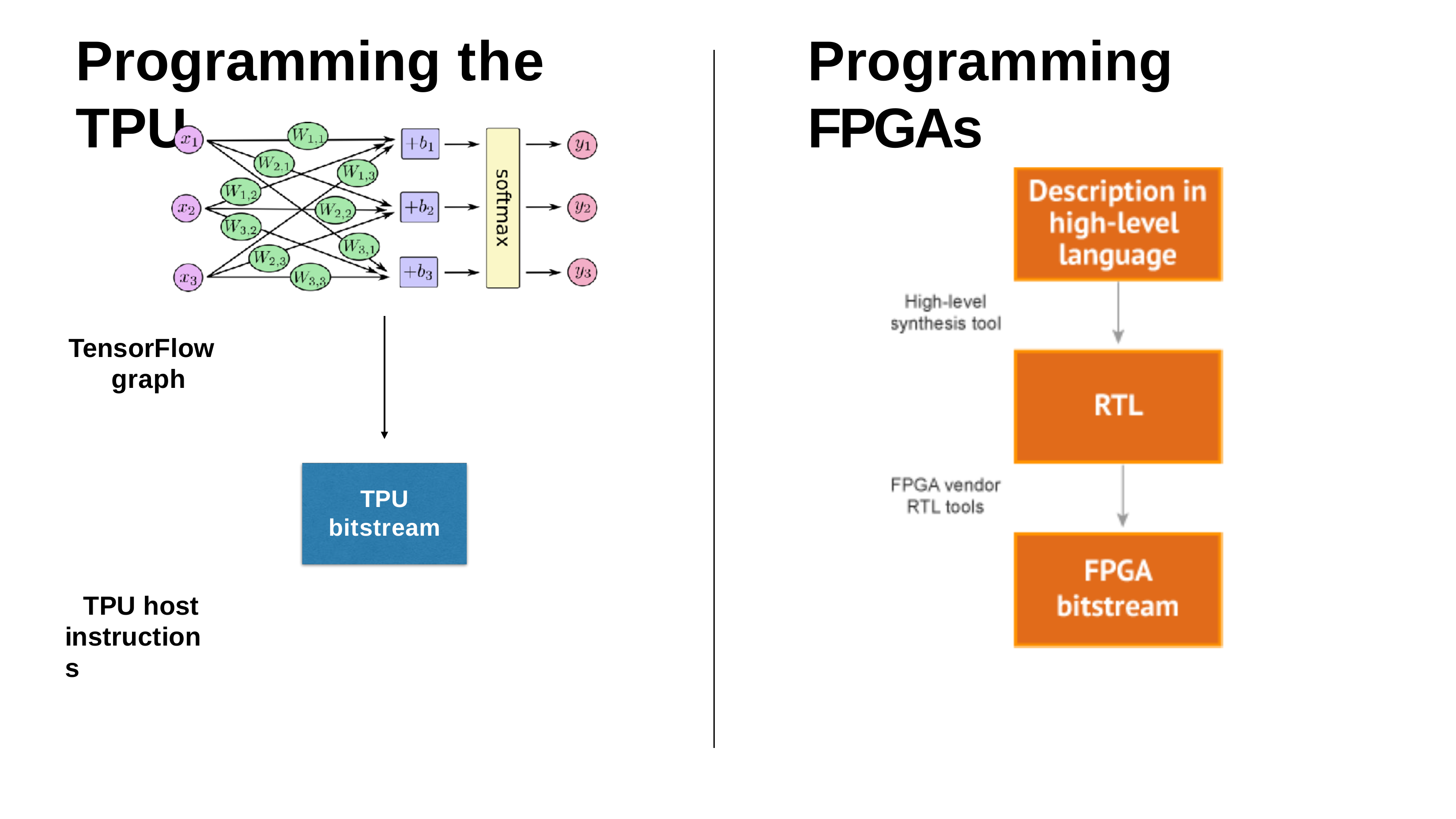

# Programming the TPU
Programming FPGAs

TensorFlow  graph

TPU
bitstream
TPU host  instructions